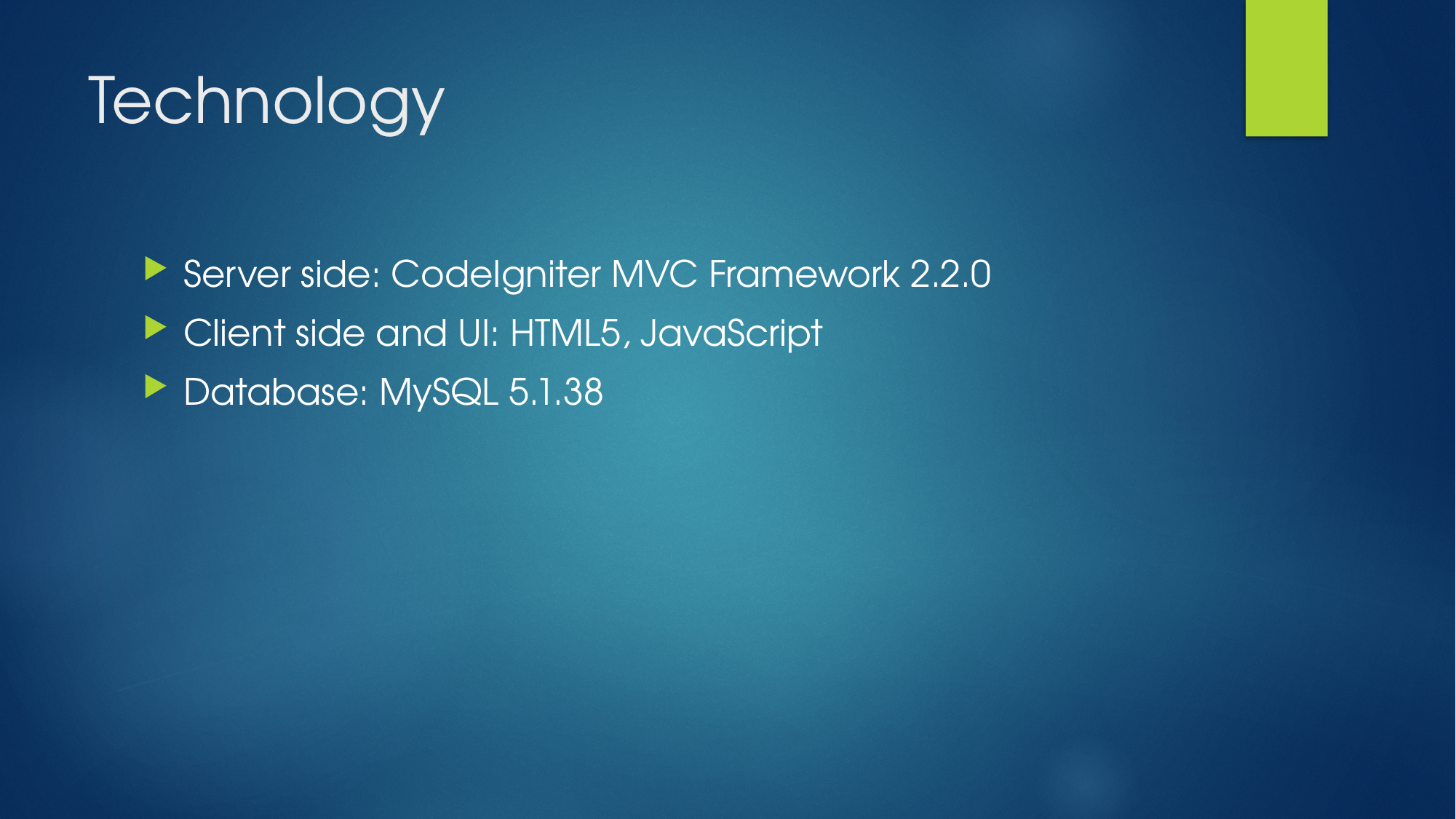

# Technology
Server side: CodeIgniter MVC Framework 2.2.0
Client side and UI: HTML5, JavaScript
Database: MySQL 5.1.38